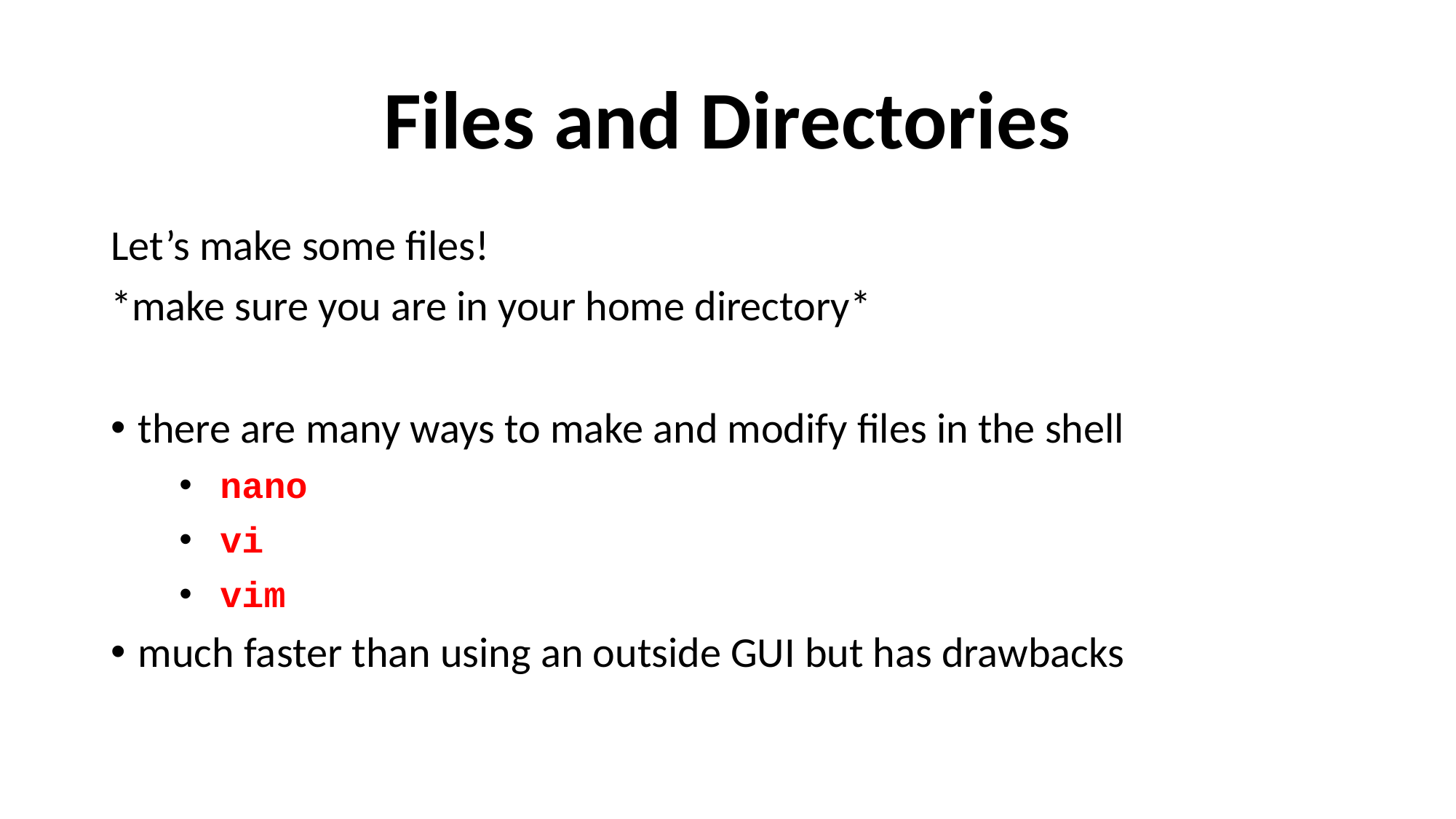

# Files and Directories
Let’s make some files!
*make sure you are in your home directory*

there are many ways to make and modify files in the shell
nano
vi
vim
much faster than using an outside GUI but has drawbacks